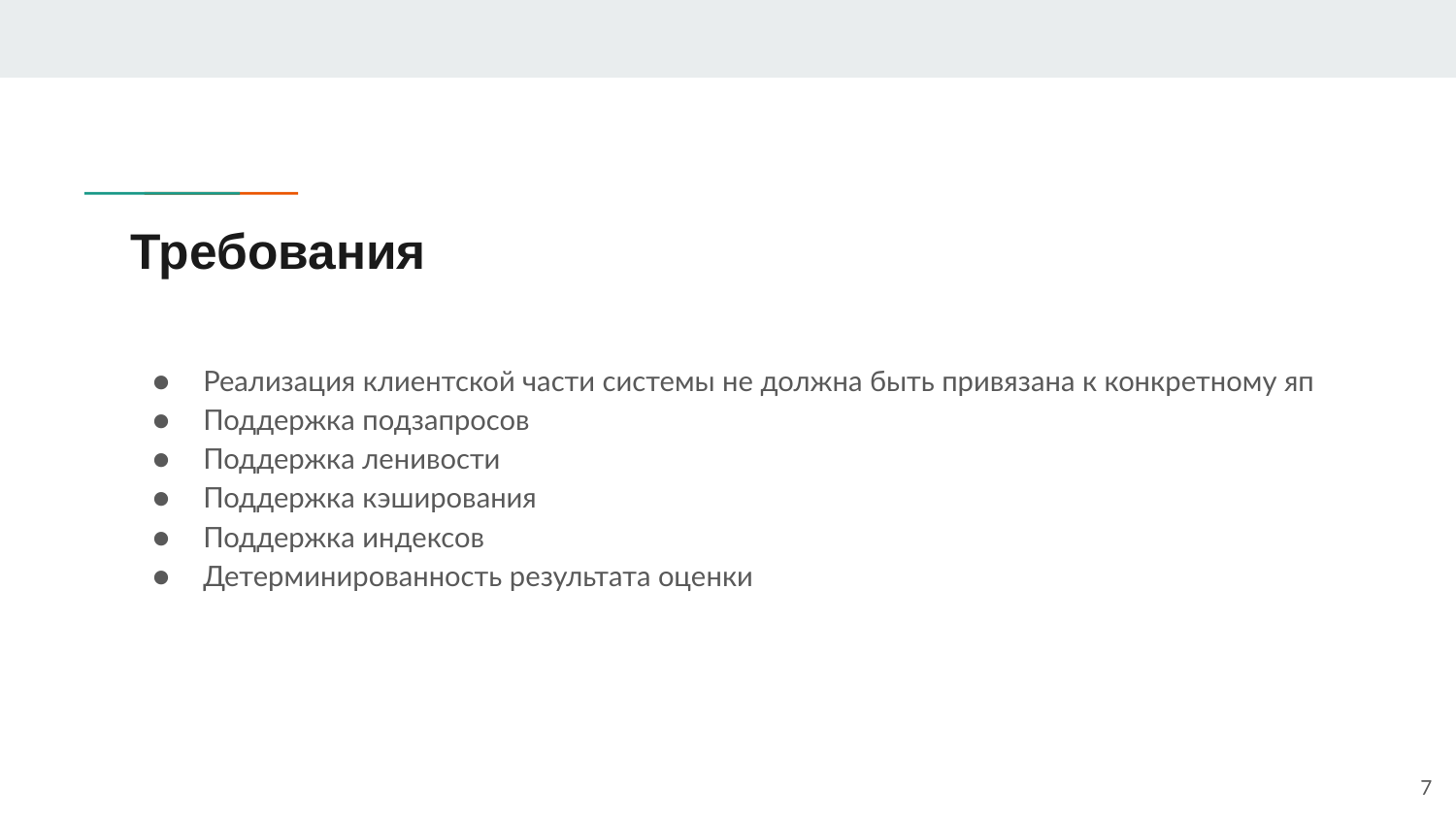

# Требования
Реализация клиентской части системы не должна быть привязана к конкретному яп
Поддержка подзапросов
Поддержка ленивости
Поддержка кэширования
Поддержка индексов
Детерминированность результата оценки
7